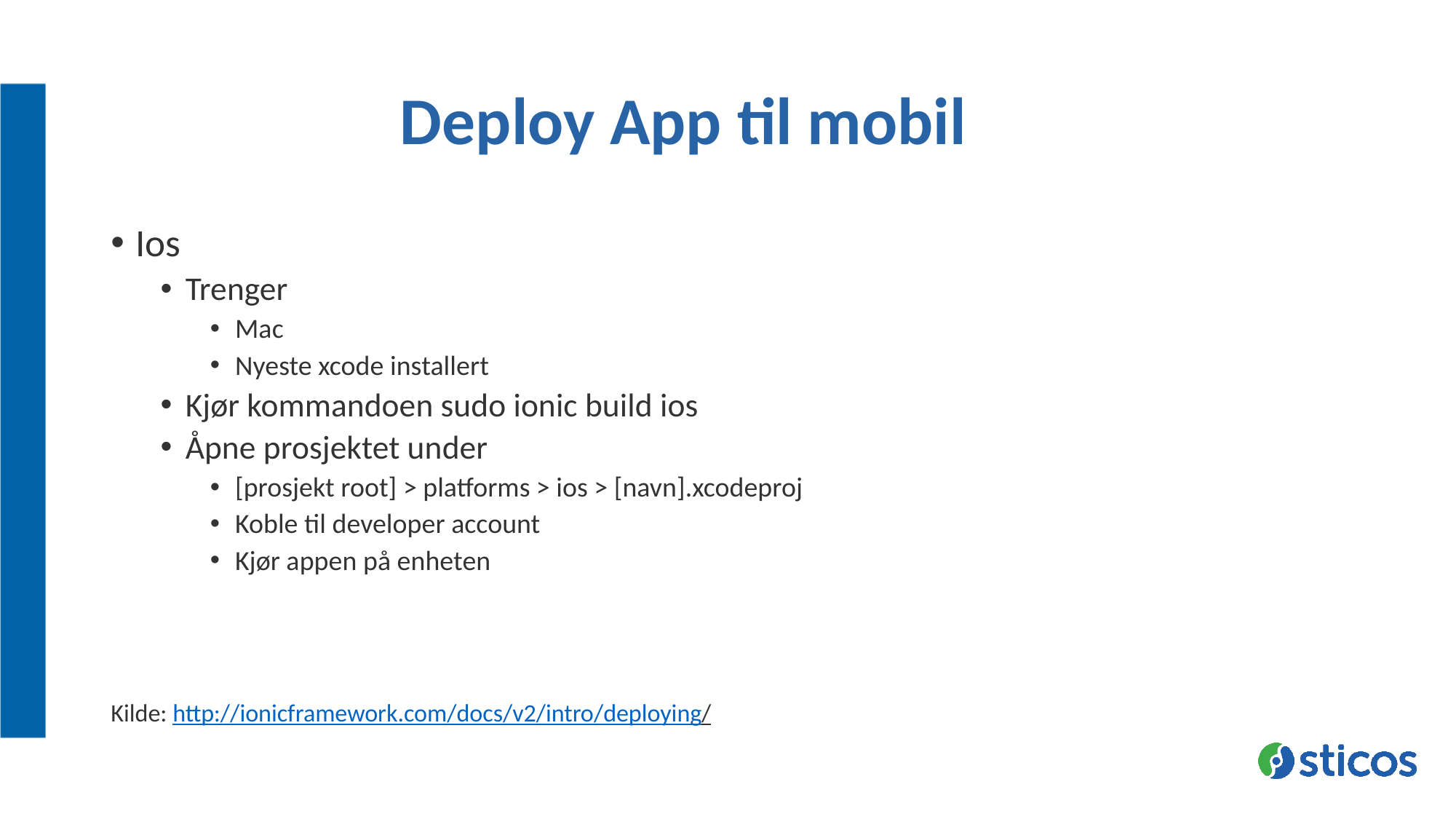

# Deploy App til mobil
Ios
Trenger
Mac
Nyeste xcode installert
Kjør kommandoen sudo ionic build ios
Åpne prosjektet under
[prosjekt root] > platforms > ios > [navn].xcodeproj
Koble til developer account
Kjør appen på enheten

Kilde: http://ionicframework.com/docs/v2/intro/deploying/